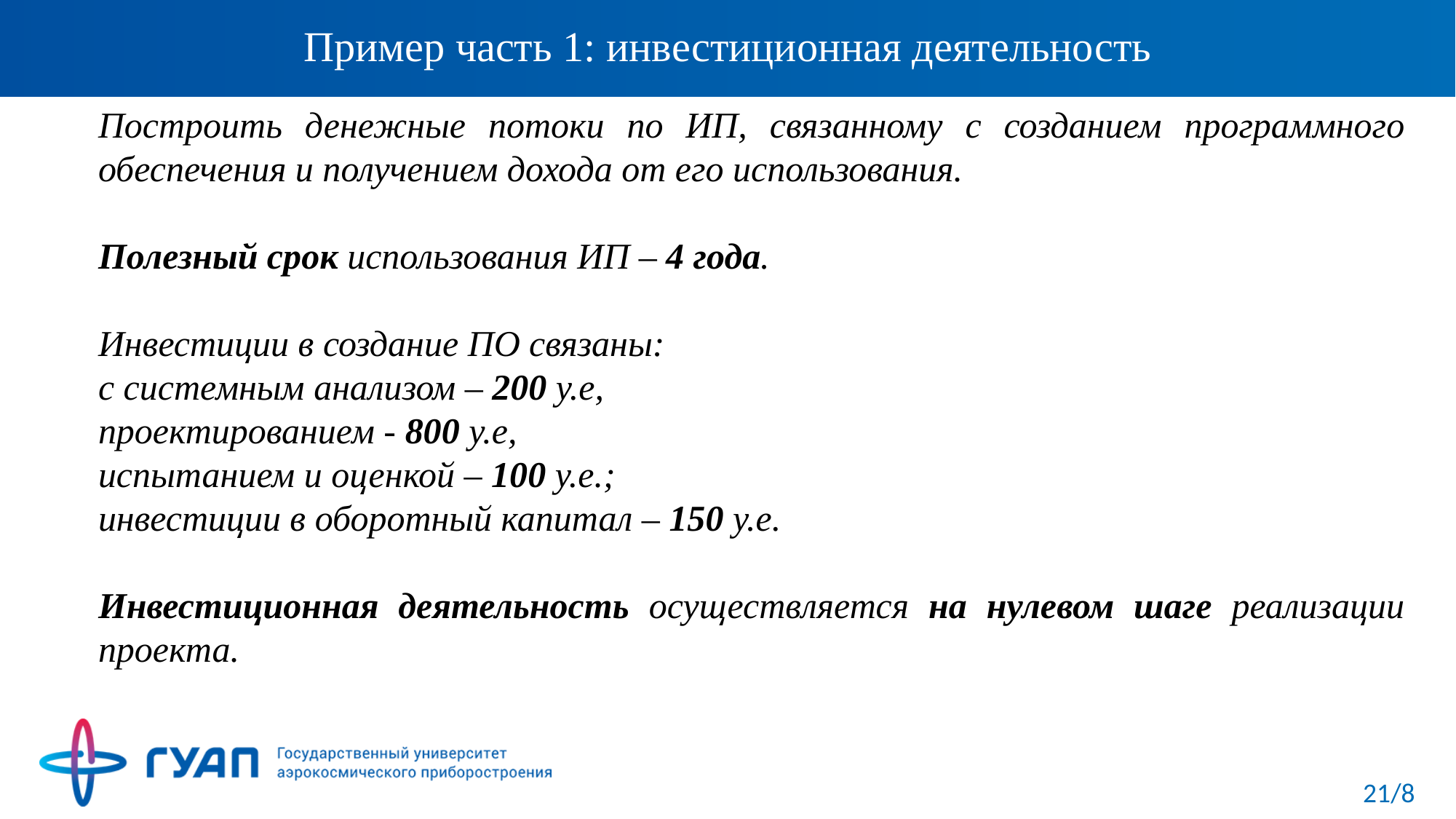

# Пример часть 1: инвестиционная деятельность
Построить денежные потоки по ИП, связанному с созданием программного обеспечения и получением дохода от его использования.

Полезный срок использования ИП – 4 года.

Инвестиции в создание ПО связаны:
с системным анализом – 200 у.е,
проектированием - 800 у.е,
испытанием и оценкой – 100 у.е.;
инвестиции в оборотный капитал – 150 у.е.

Инвестиционная деятельность осуществляется на нулевом шаге реализации проекта.